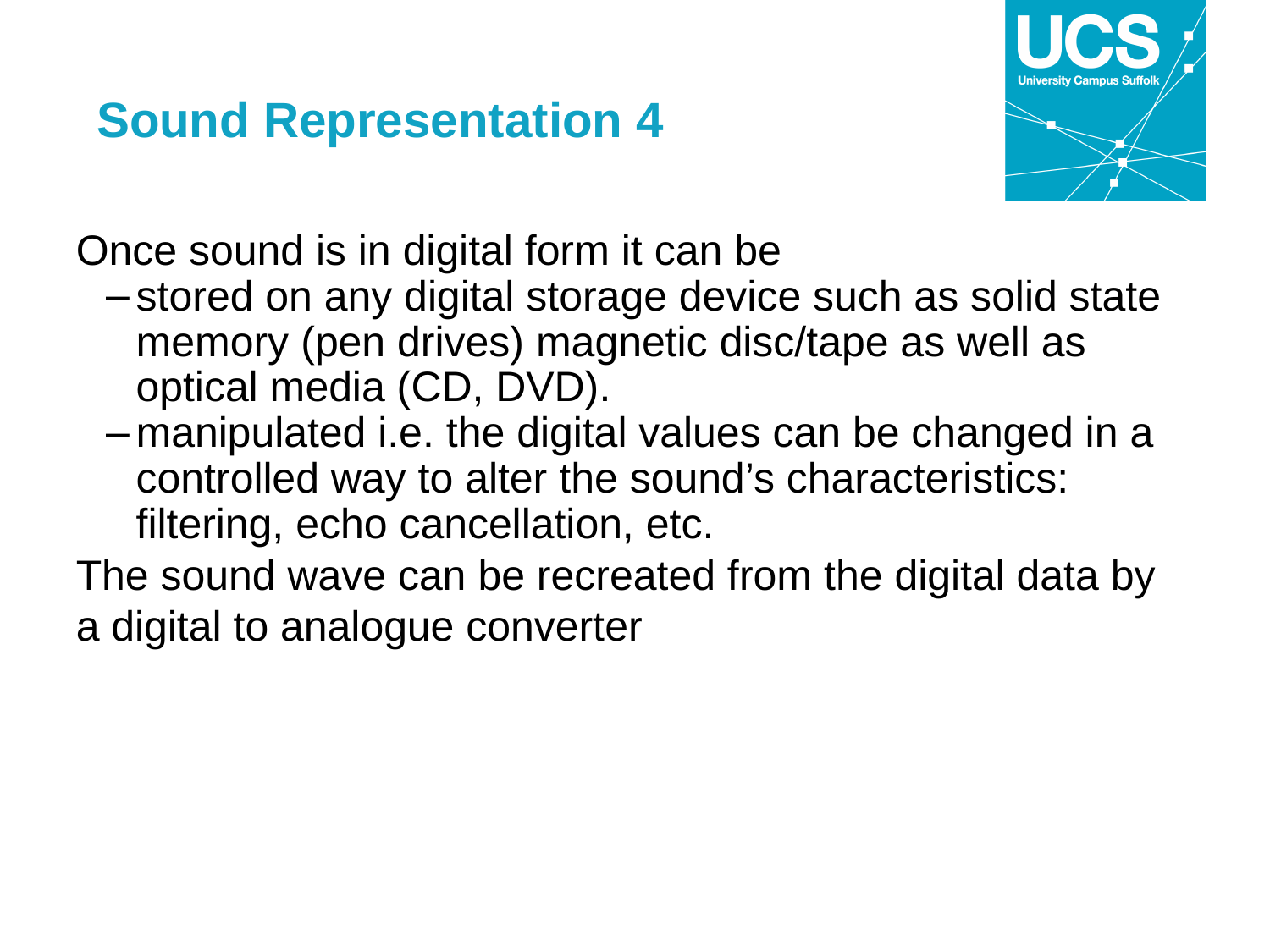

Sound Representation 4
Once sound is in digital form it can be
stored on any digital storage device such as solid state memory (pen drives) magnetic disc/tape as well as optical media (CD, DVD).
manipulated i.e. the digital values can be changed in a controlled way to alter the sound’s characteristics:  filtering, echo cancellation, etc.
The sound wave can be recreated from the digital data by a digital to analogue converter